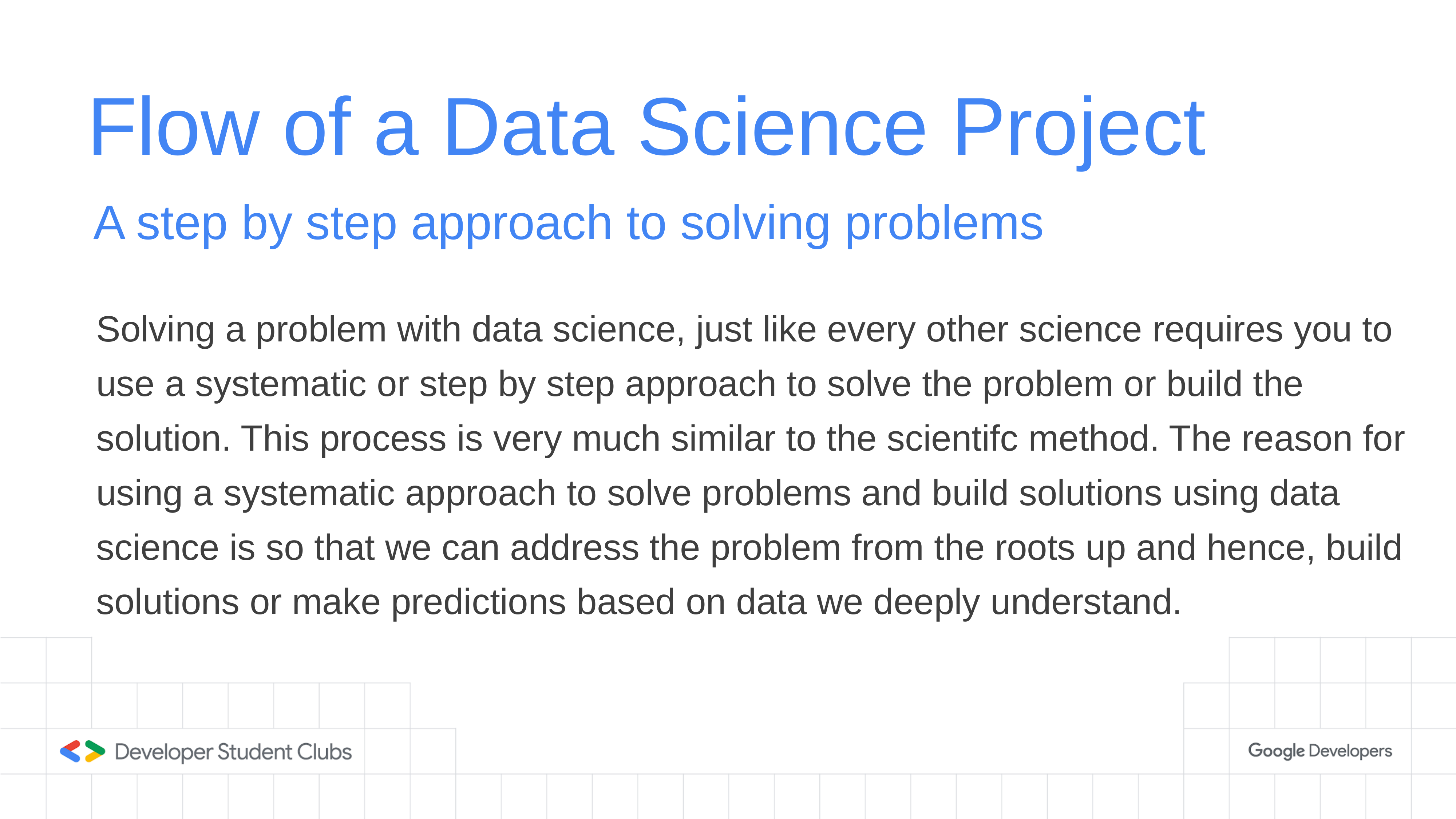

# Flow of a Data Science Project
A step by step approach to solving problems
Solving a problem with data science, just like every other science requires you to use a systematic or step by step approach to solve the problem or build the solution. This process is very much similar to the scientifc method. The reason for using a systematic approach to solve problems and build solutions using data science is so that we can address the problem from the roots up and hence, build solutions or make predictions based on data we deeply understand.